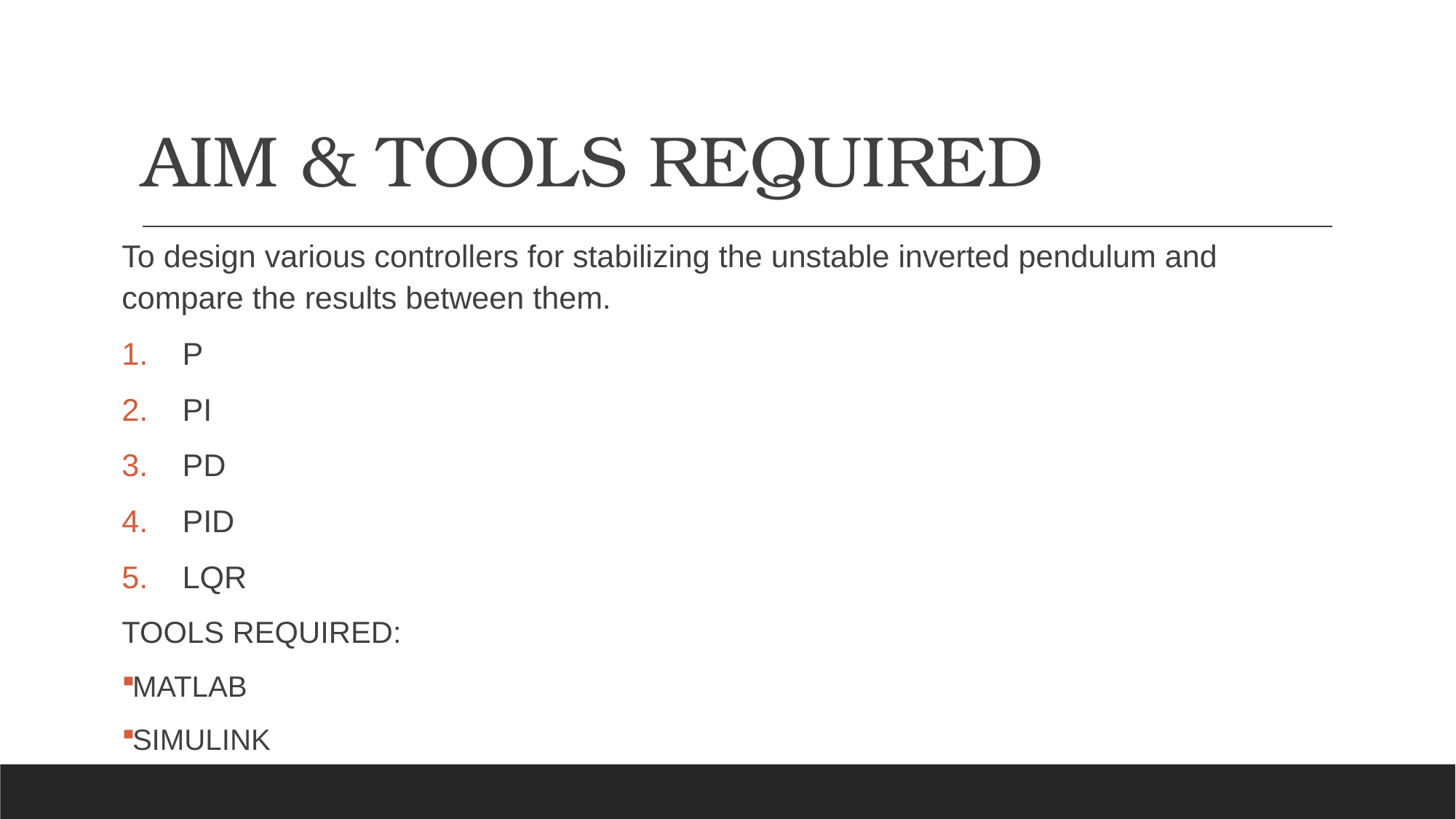

# AIM & TOOLS REQUIRED
To design various controllers for stabilizing the unstable inverted pendulum and compare the results between them.
P
PI
PD
PID
LQR
TOOLS REQUIRED:
MATLAB
SIMULINK